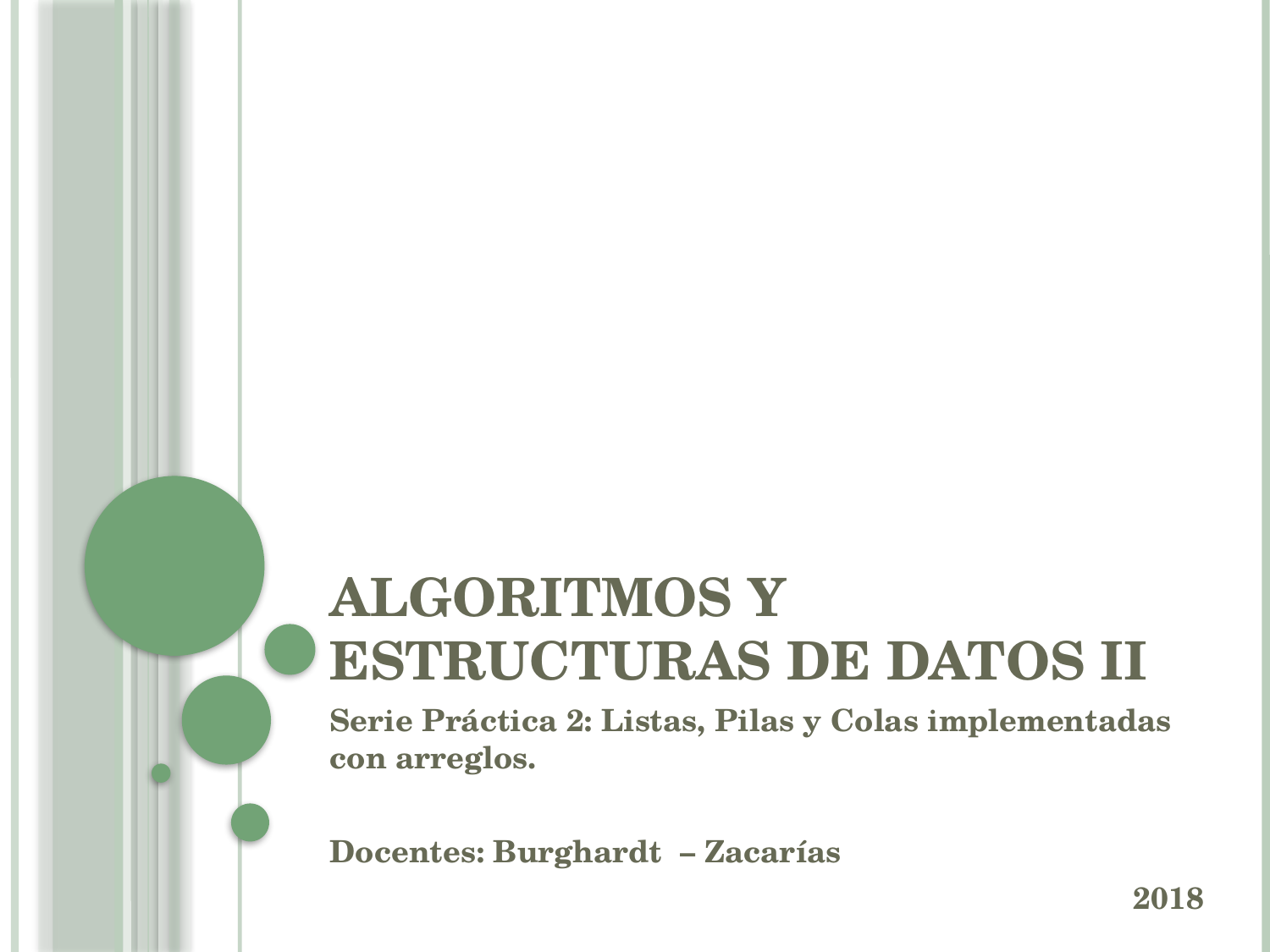

# ALGORITMOS Y ESTRUCTURAS DE DATOS II
Serie Práctica 2: Listas, Pilas y Colas implementadas 		con arreglos.

Docentes: Burghardt  – Zacarías
2018